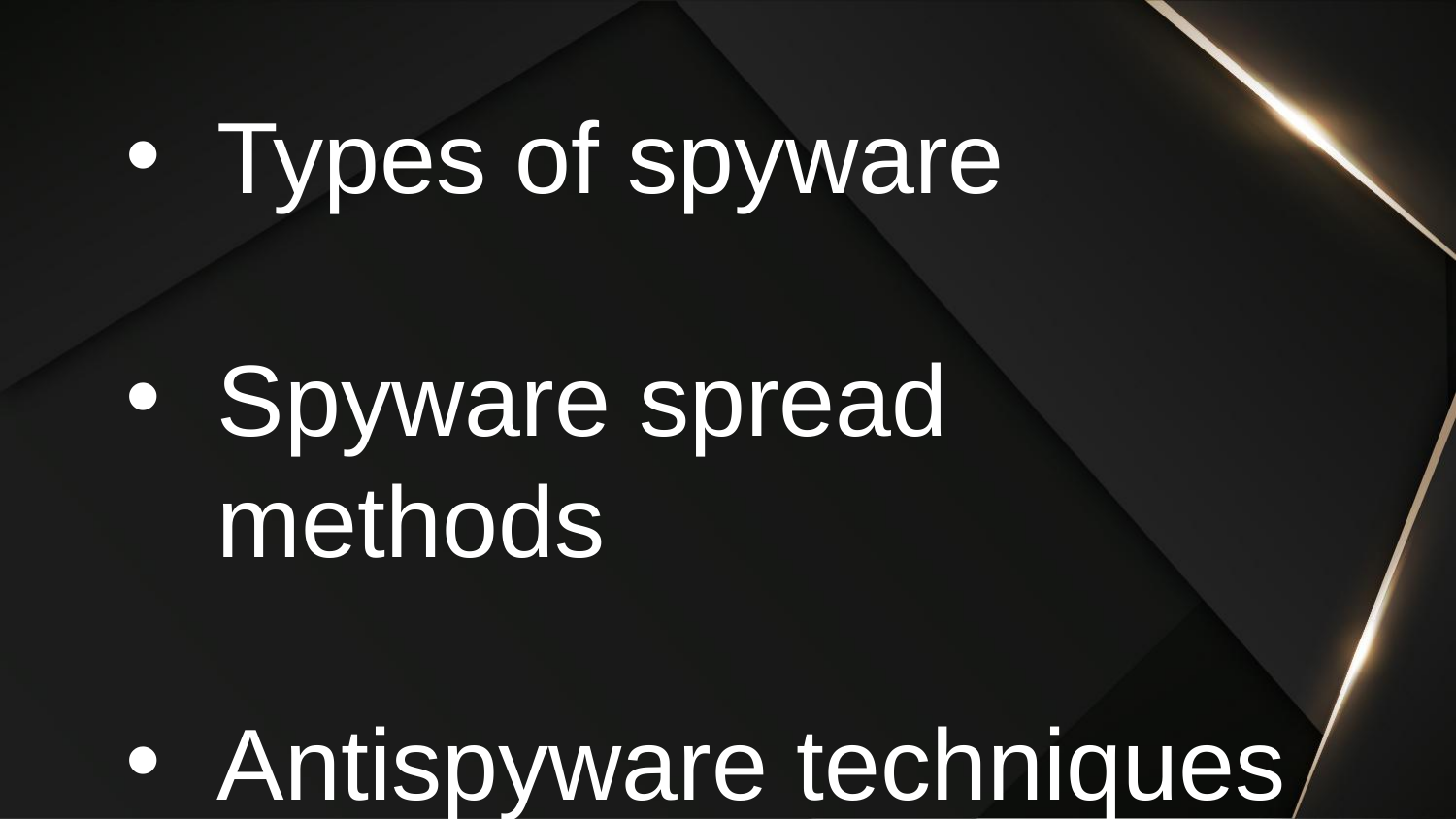

Types of spyware

Spyware spread methods

Antispyware techniques